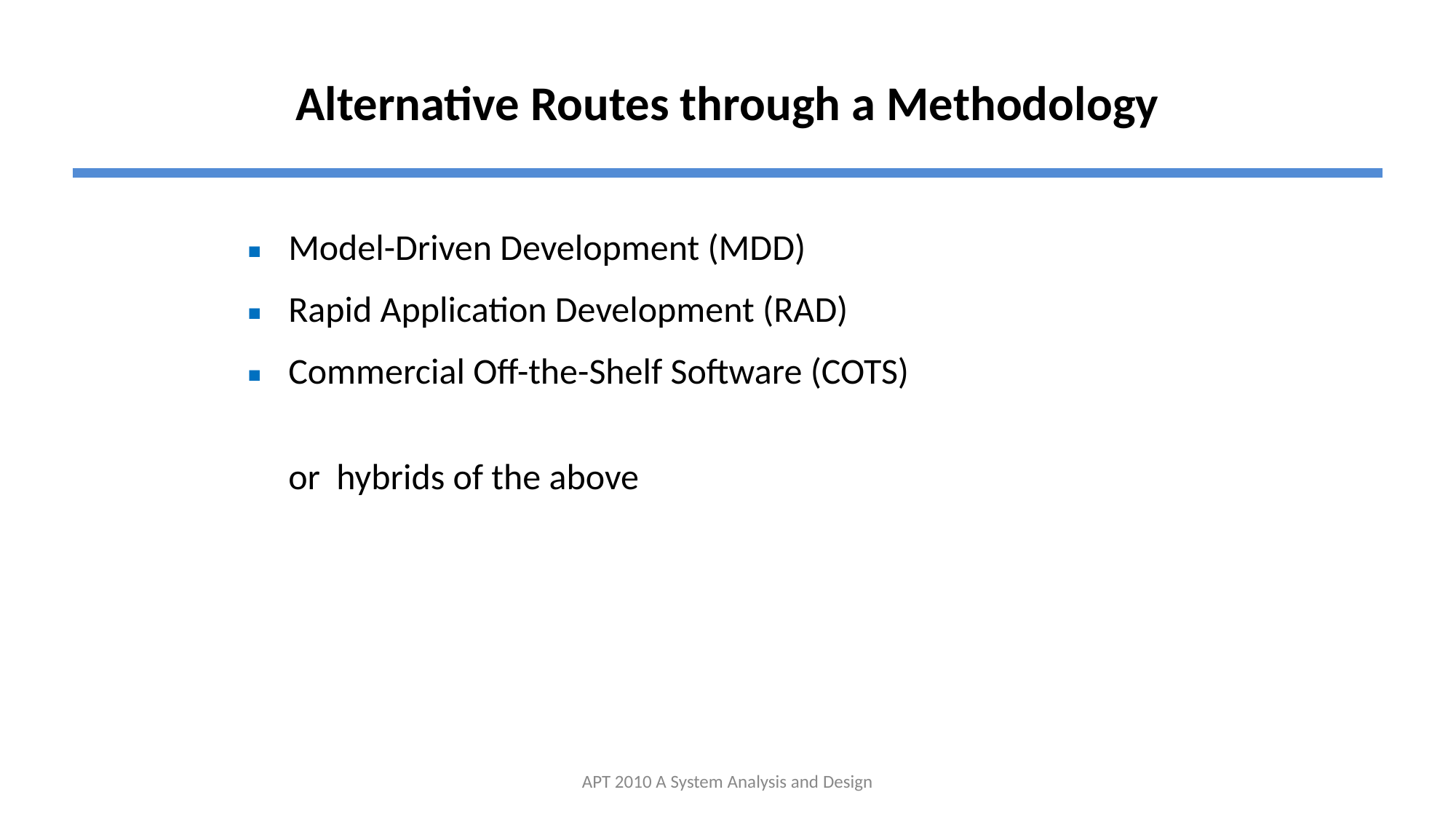

# Alternative Routes through a Methodology
Model-Driven Development (MDD)
Rapid Application Development (RAD)
Commercial Off-the-Shelf Software (COTS)
or  hybrids of the above
APT 2010 A System Analysis and Design